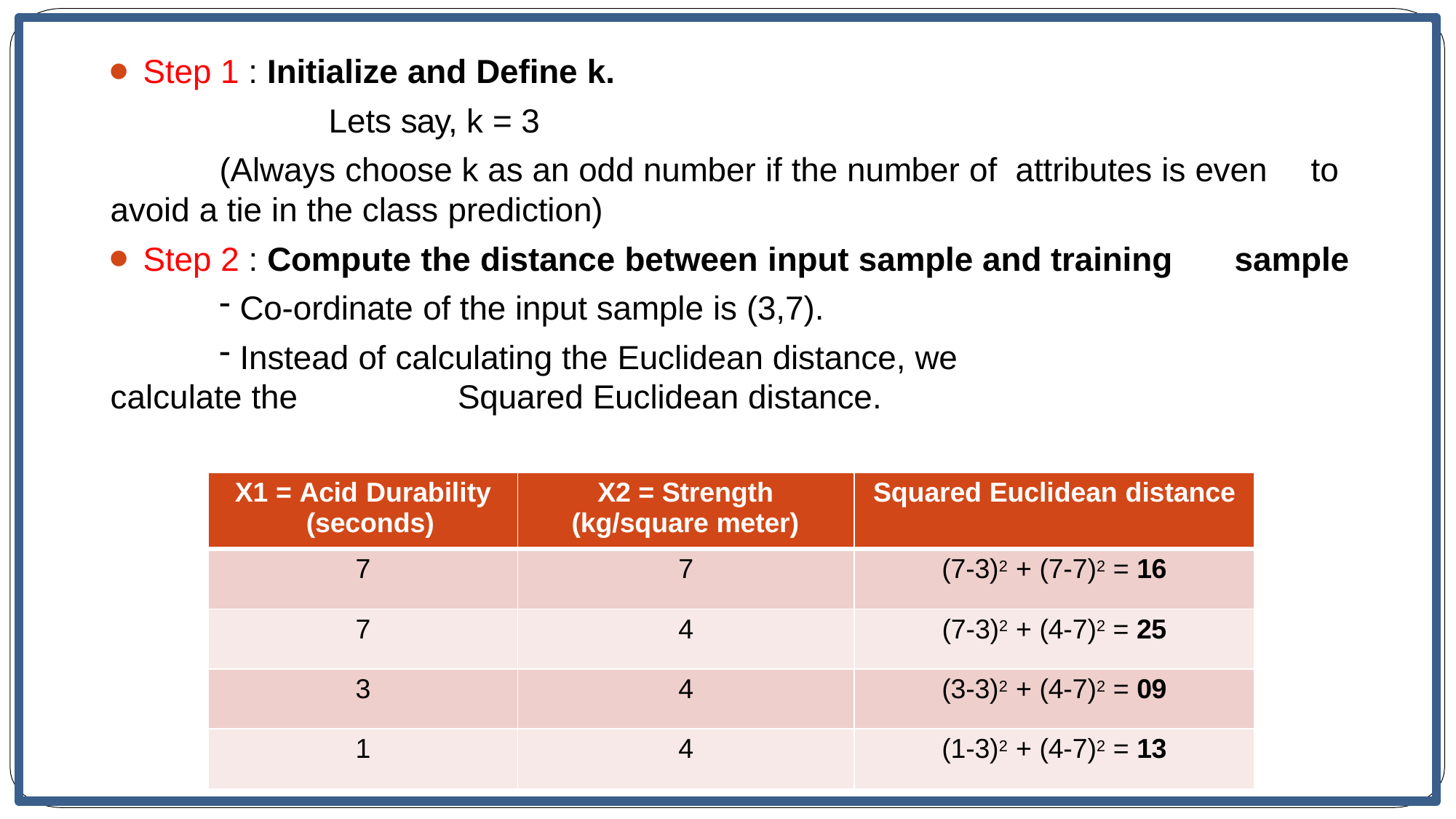

Step 1 : Initialize and Define k.
Lets say, k = 3
(Always choose k as an odd number if the number of  attributes is even	to avoid a tie in the class prediction)
Step 2 : Compute the distance between input sample and training	sample
Co-ordinate of the input sample is (3,7).
Instead of calculating the Euclidean distance, we
calculate the	Squared Euclidean distance.
| X1 = Acid Durability (seconds) | X2 = Strength (kg/square meter) | Squared Euclidean distance |
| --- | --- | --- |
| 7 | 7 | (7-3)2 + (7-7)2 = 16 |
| 7 | 4 | (7-3)2 + (4-7)2 = 25 |
| 3 | 4 | (3-3)2 + (4-7)2 = 09 |
| 1 | 4 | (1-3)2 + (4-7)2 = 13 |